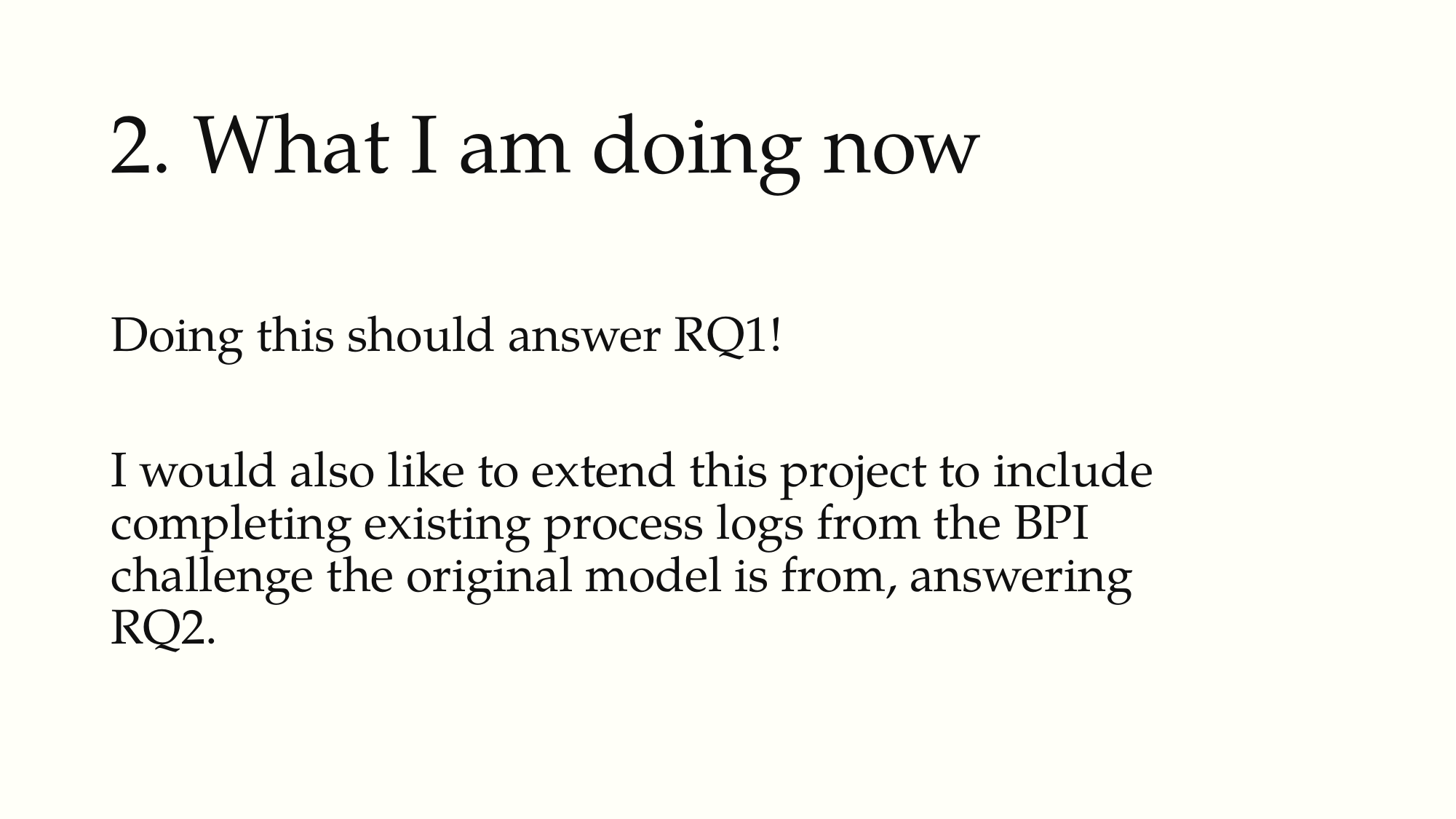

# 2. What I am doing now

Doing this should answer RQ1!

I would also like to extend this project to include completing existing process logs from the BPI challenge the original model is from, answering RQ2.